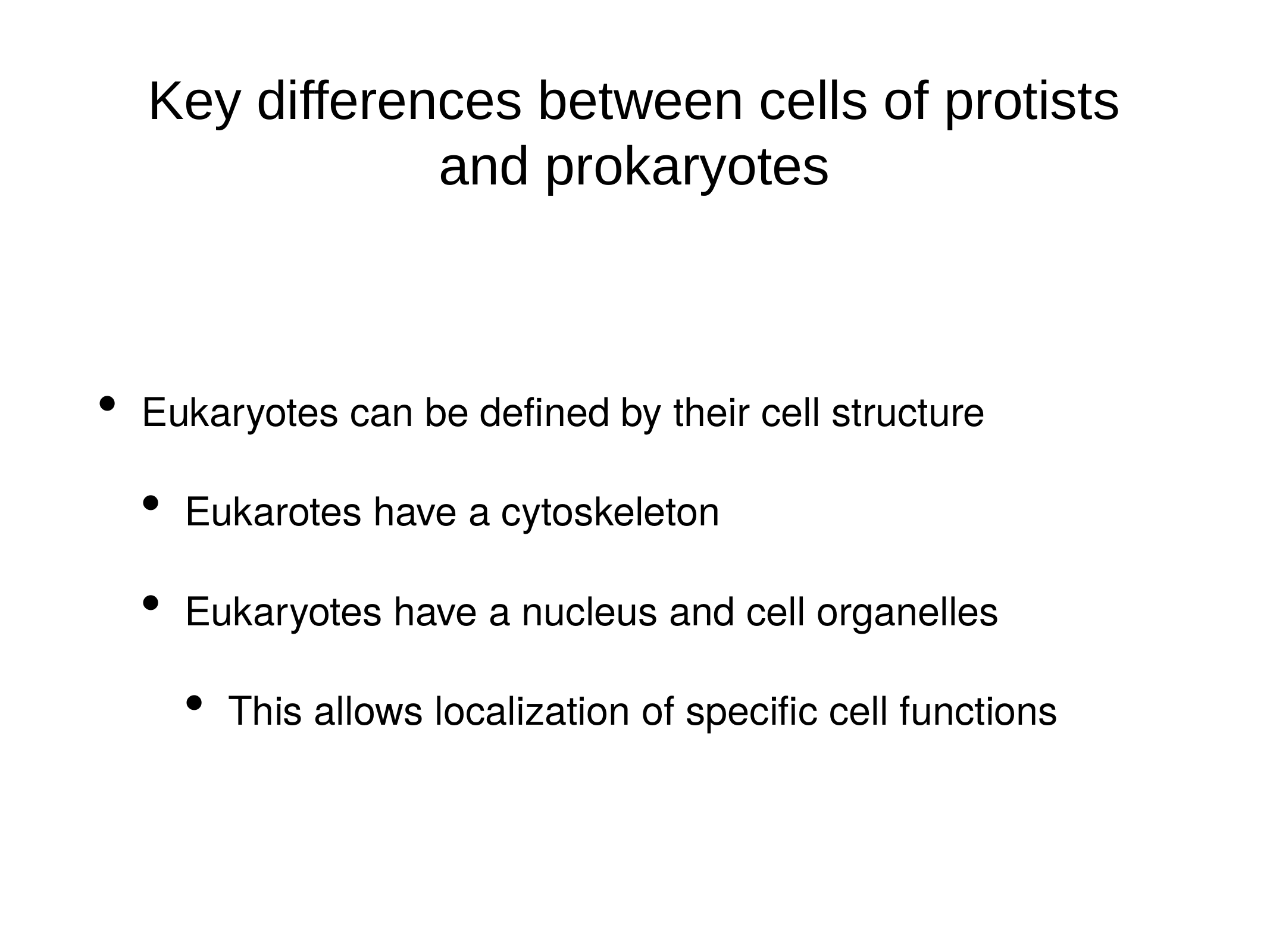

# Key differences between cells of protists and prokaryotes
Eukaryotes can be defined by their cell structure
Eukarotes have a cytoskeleton
Eukaryotes have a nucleus and cell organelles
This allows localization of specific cell functions